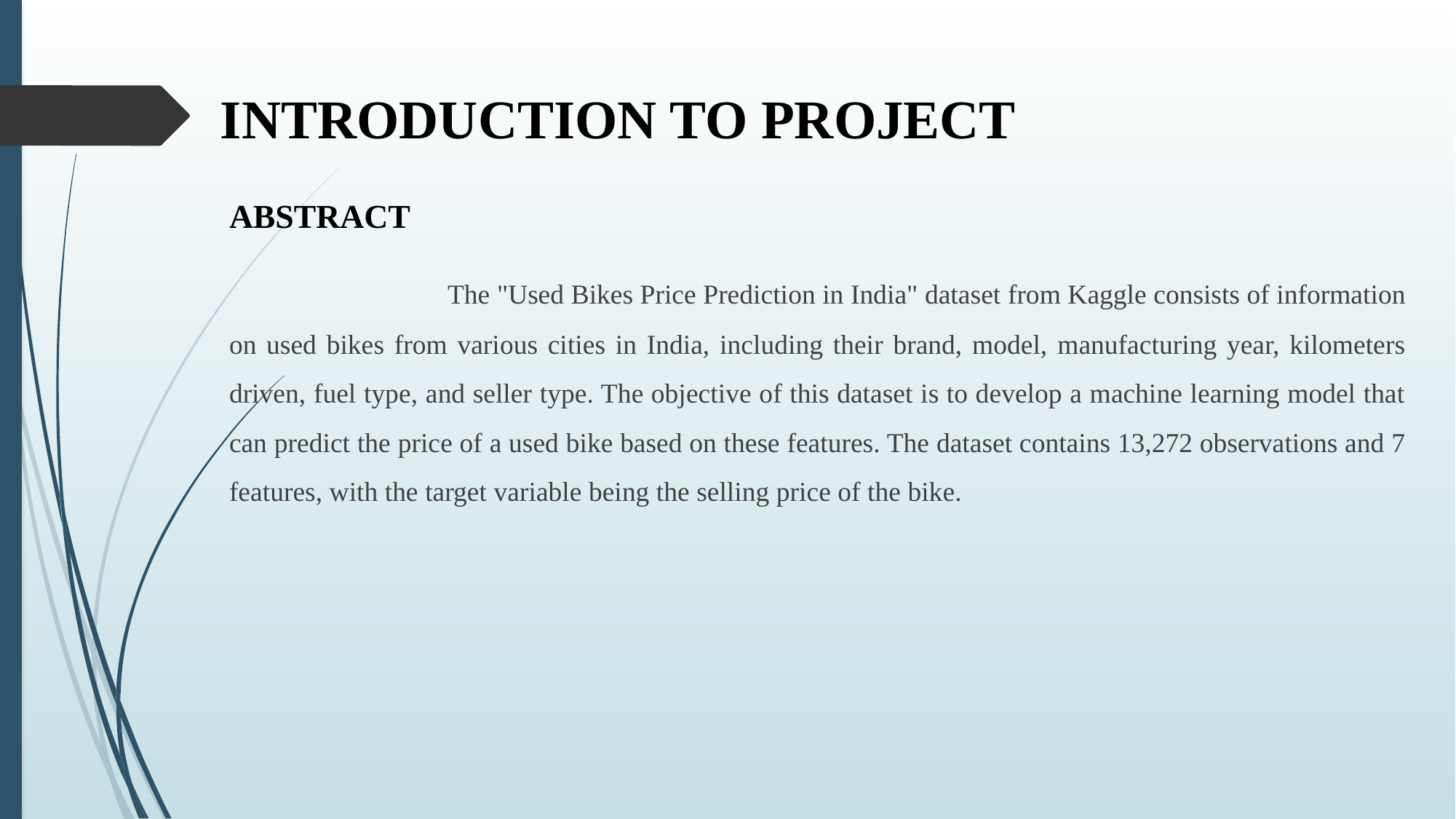

# INTRODUCTION TO PROJECT
ABSTRACT
		The "Used Bikes Price Prediction in India" dataset from Kaggle consists of information on used bikes from various cities in India, including their brand, model, manufacturing year, kilometers driven, fuel type, and seller type. The objective of this dataset is to develop a machine learning model that can predict the price of a used bike based on these features. The dataset contains 13,272 observations and 7 features, with the target variable being the selling price of the bike.